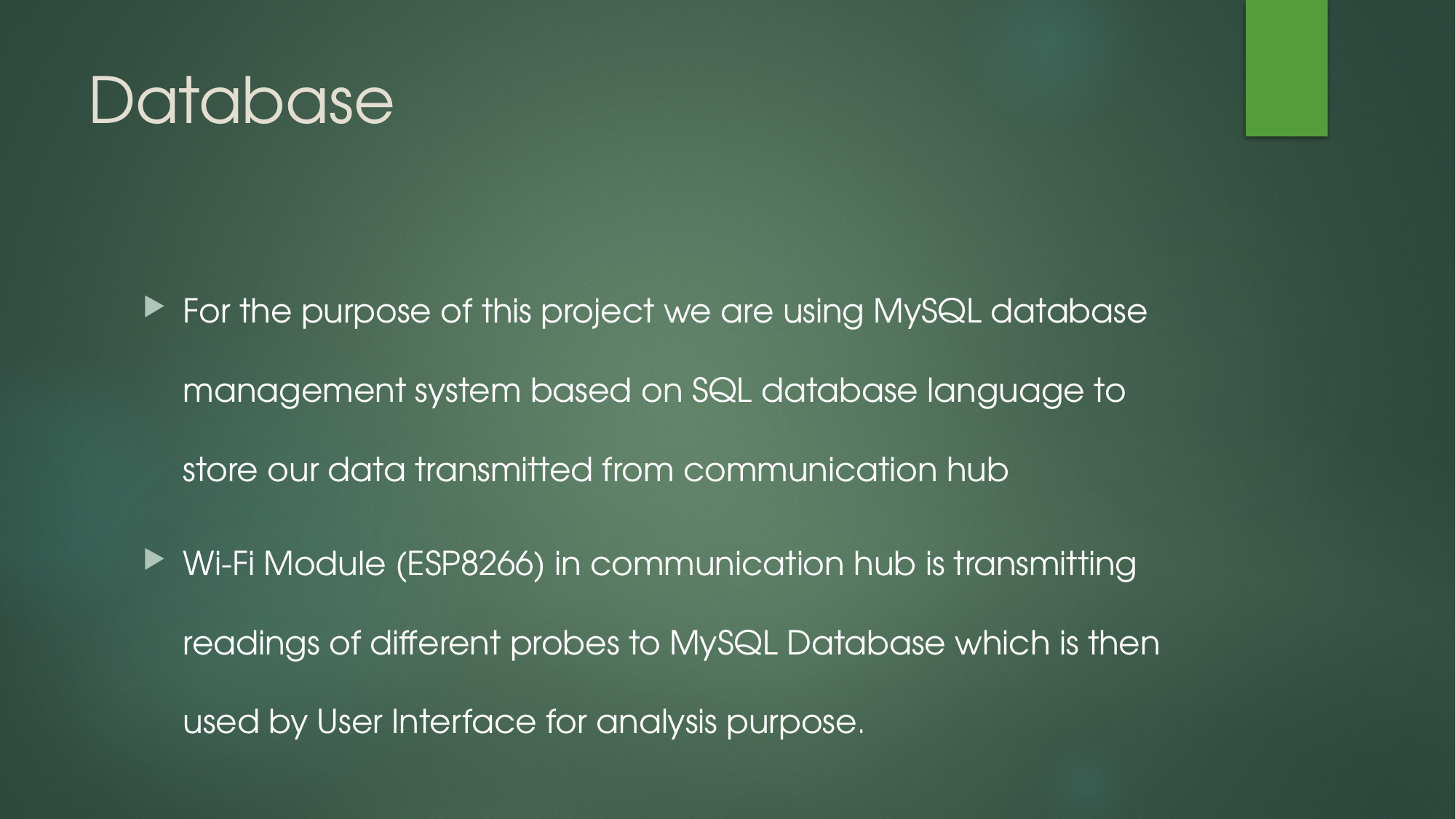

# Database
For the purpose of this project we are using MySQL database management system based on SQL database language to store our data transmitted from communication hub
Wi-Fi Module (ESP8266) in communication hub is transmitting readings of different probes to MySQL Database which is then used by User Interface for analysis purpose.